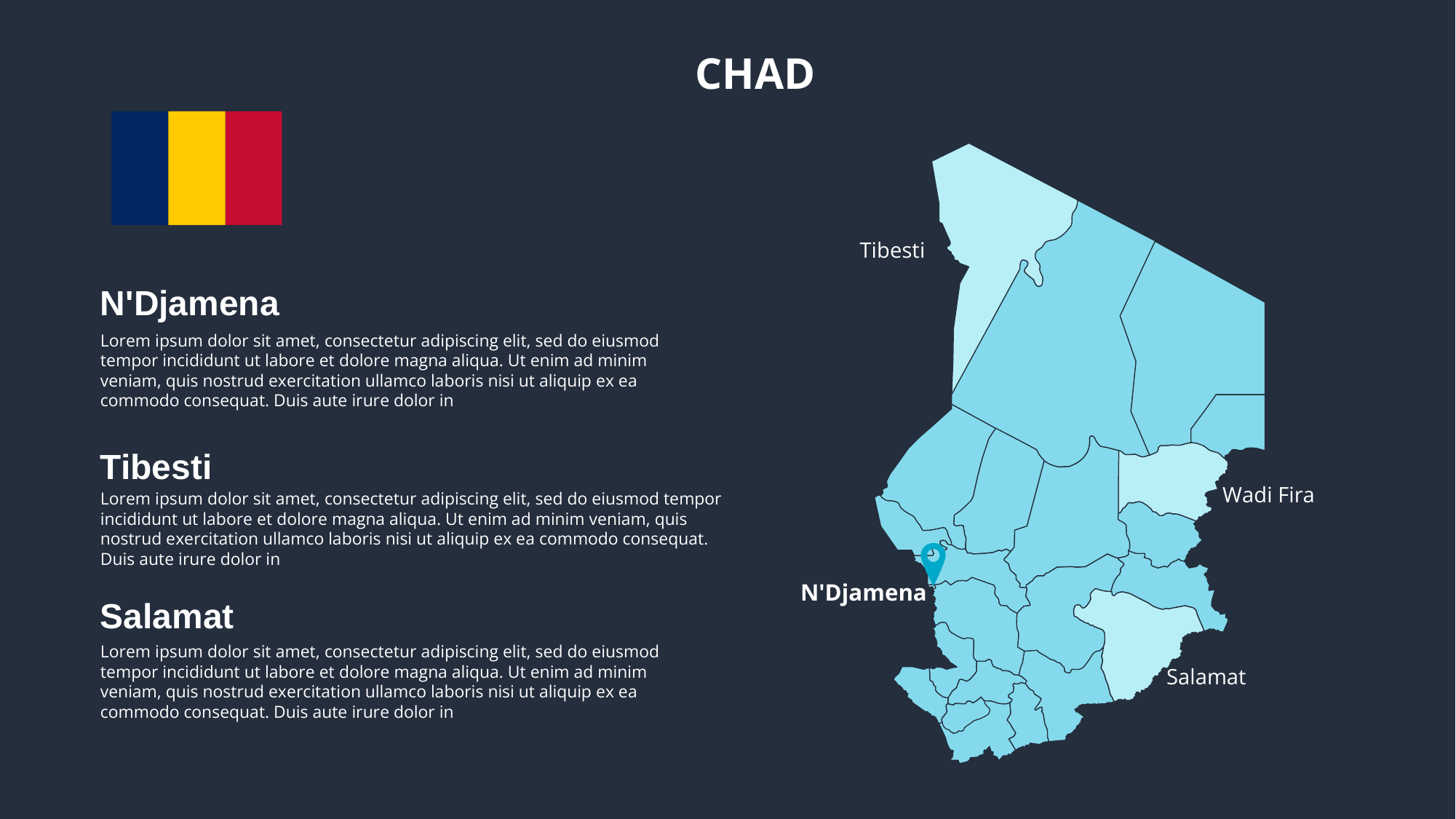

CHAD

Tibesti
Wadi Fira
N'Djamena
Salamat

N'Djamena
Lorem ipsum dolor sit amet, consectetur adipiscing elit, sed do eiusmod tempor incididunt ut labore et dolore magna aliqua. Ut enim ad minim veniam, quis nostrud exercitation ullamco laboris nisi ut aliquip ex ea commodo consequat. Duis aute irure dolor in

Tibesti

Lorem ipsum dolor sit amet, consectetur adipiscing elit, sed do eiusmod tempor incididunt ut labore et dolore magna aliqua. Ut enim ad minim veniam, quis nostrud exercitation ullamco laboris nisi ut aliquip ex ea commodo consequat. Duis aute irure dolor in

Salamat

Lorem ipsum dolor sit amet, consectetur adipiscing elit, sed do eiusmod tempor incididunt ut labore et dolore magna aliqua. Ut enim ad minim veniam, quis nostrud exercitation ullamco laboris nisi ut aliquip ex ea commodo consequat. Duis aute irure dolor in